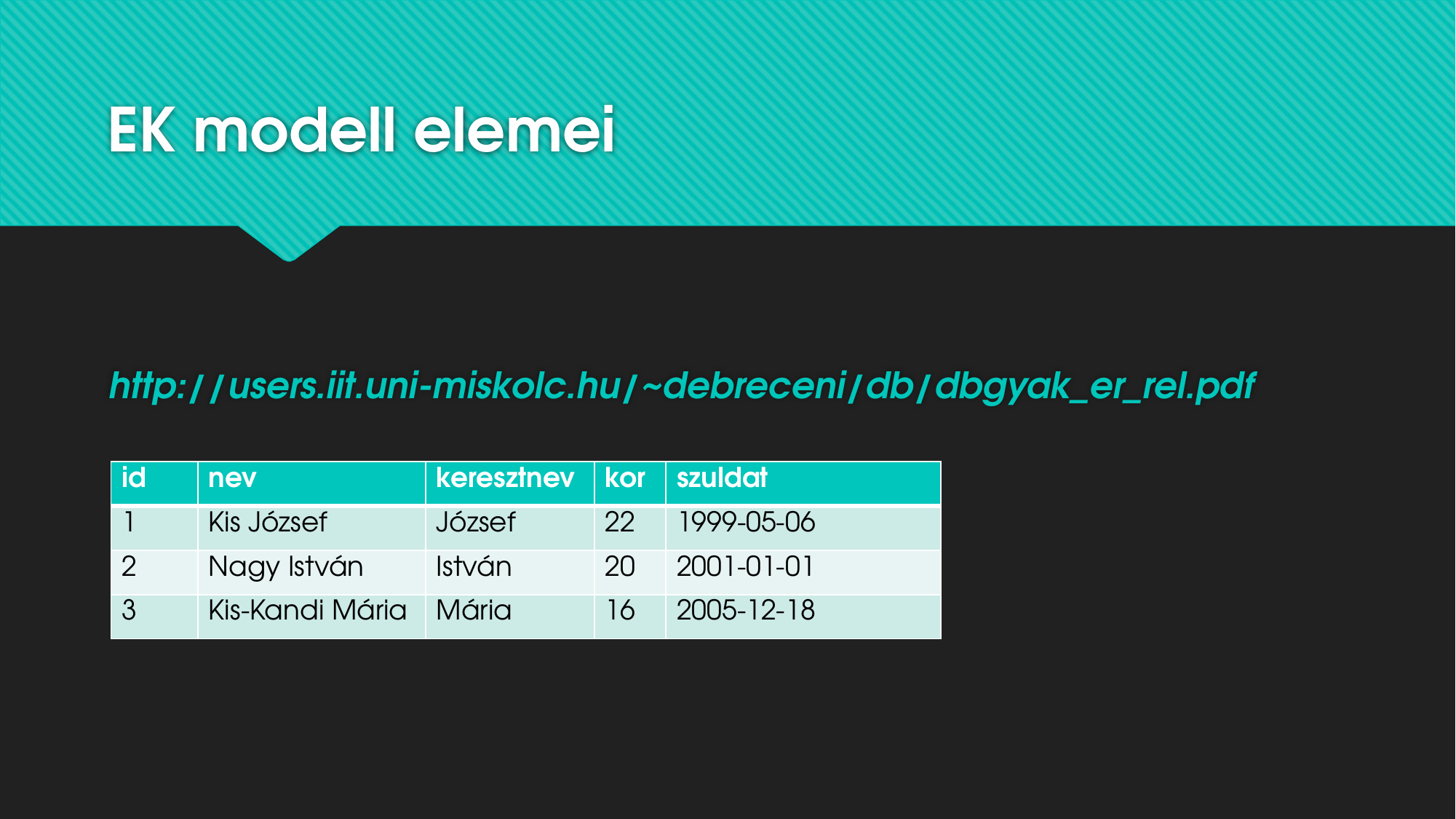

# EK modell elemei
http://users.iit.uni-miskolc.hu/~debreceni/db/dbgyak_er_rel.pdf
| id | nev | keresztnev | kor | szuldat |
| --- | --- | --- | --- | --- |
| 1 | Kis József | József | 22 | 1999-05-06 |
| 2 | Nagy István | István | 20 | 2001-01-01 |
| 3 | Kis-Kandi Mária | Mária | 16 | 2005-12-18 |